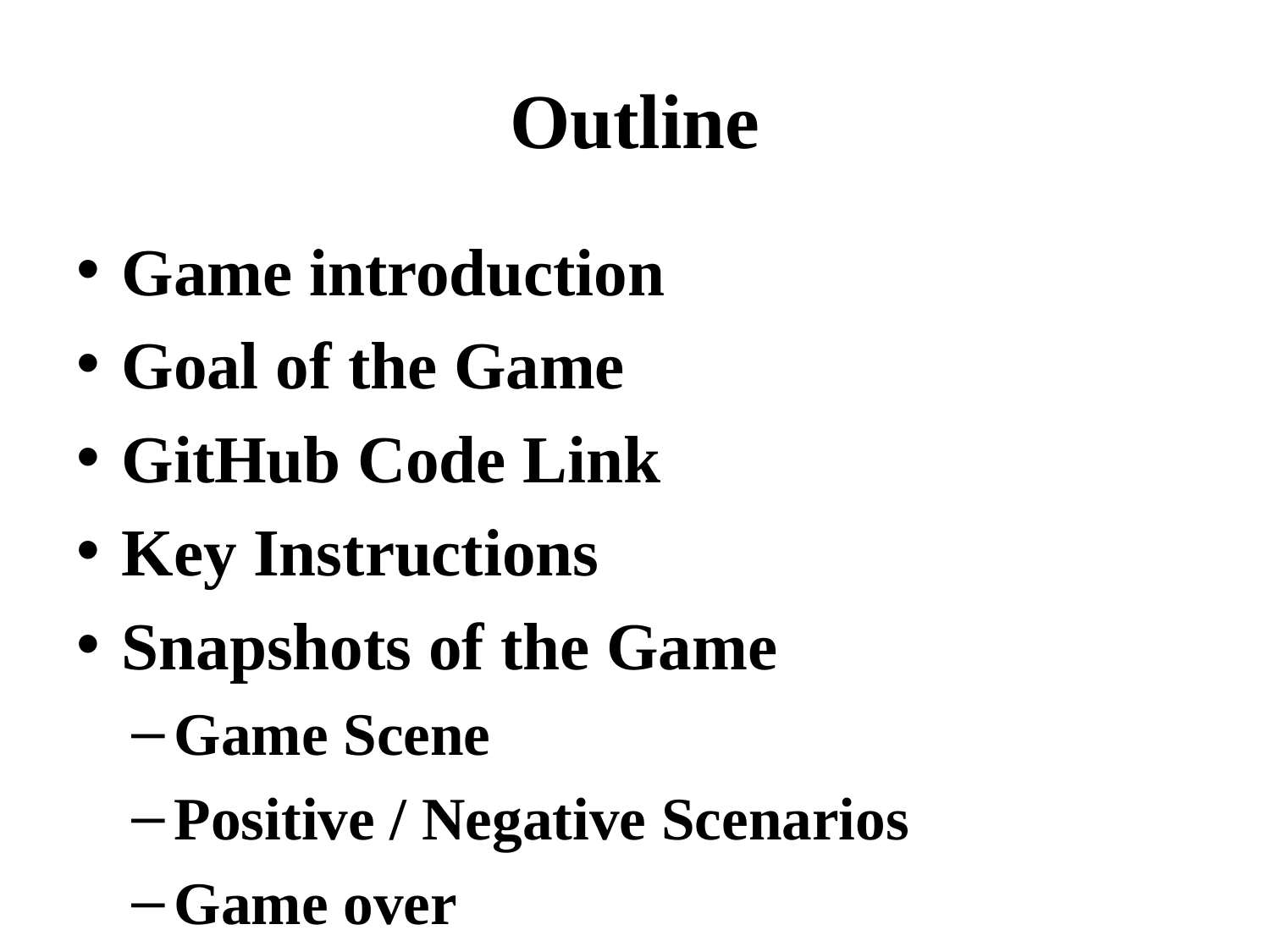

# Outline
Game introduction
Goal of the Game
GitHub Code Link
Key Instructions
Snapshots of the Game
Game Scene
Positive / Negative Scenarios
Game over